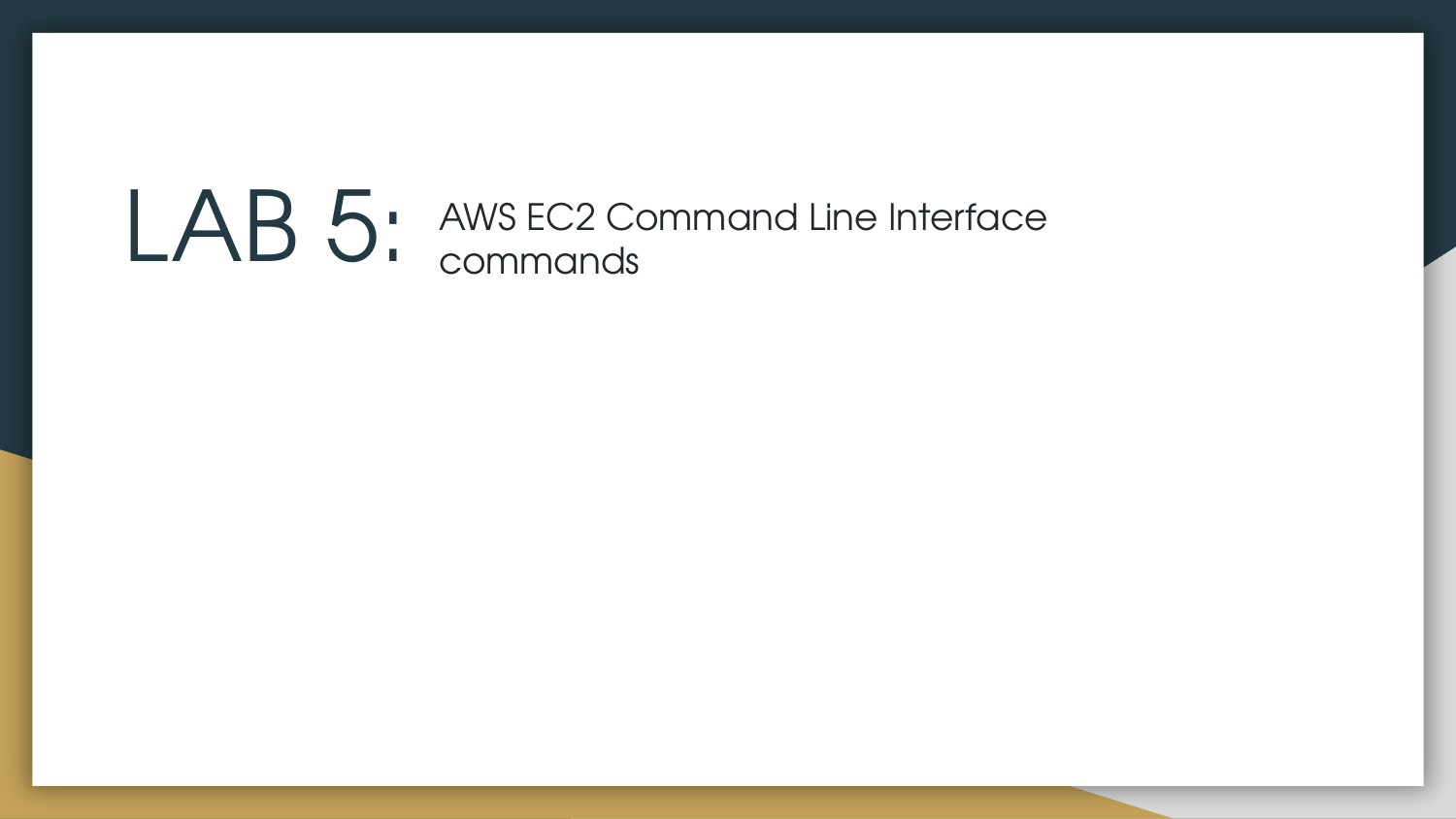

# LAB 5:
AWS EC2 Command Line Interface commands